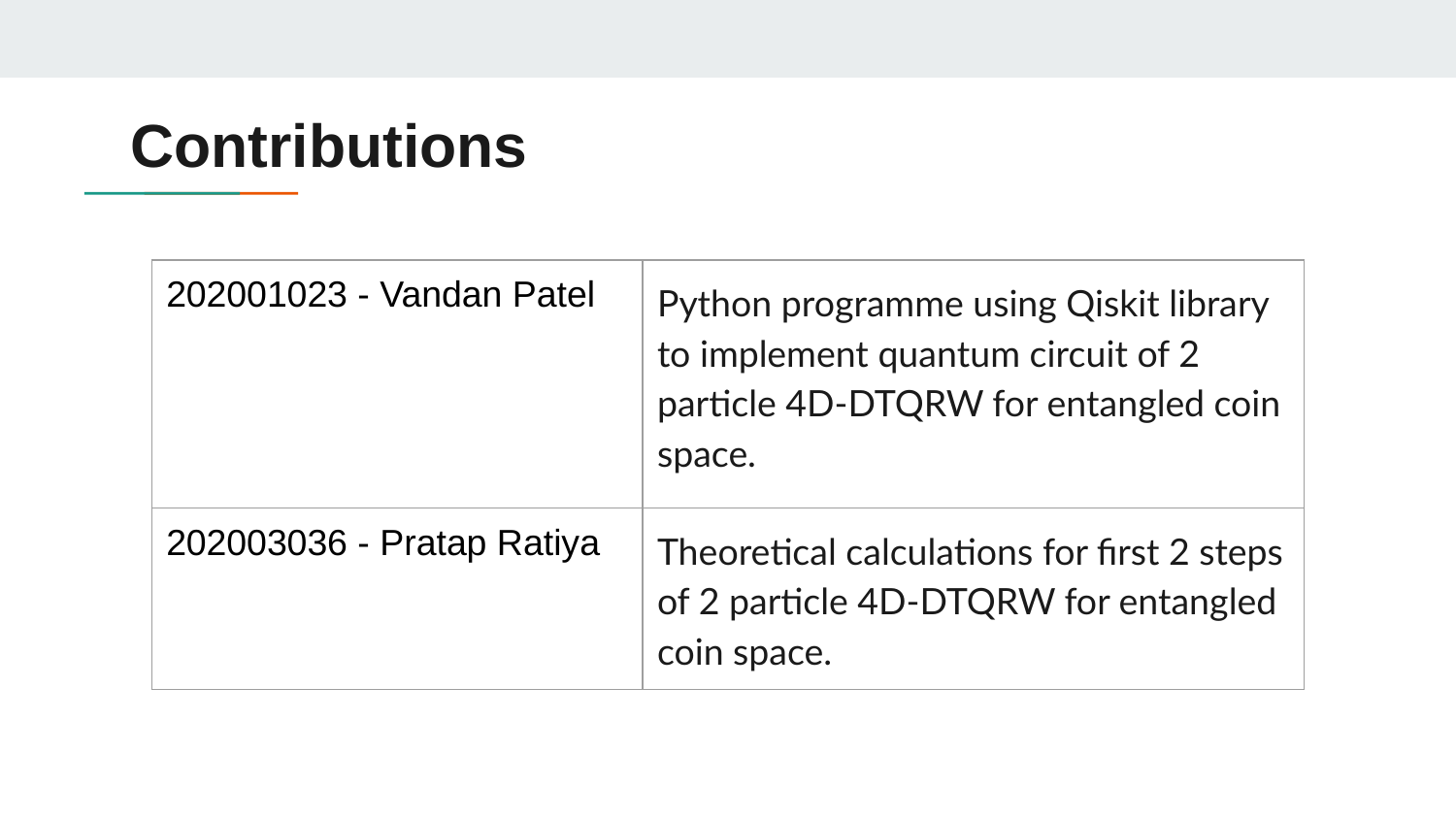

# Contributions
| 202001023 - Vandan Patel | Python programme using Qiskit library to implement quantum circuit of 2 particle 4D-DTQRW for entangled coin space. |
| --- | --- |
| 202003036 - Pratap Ratiya | Theoretical calculations for first 2 steps of 2 particle 4D-DTQRW for entangled coin space. |